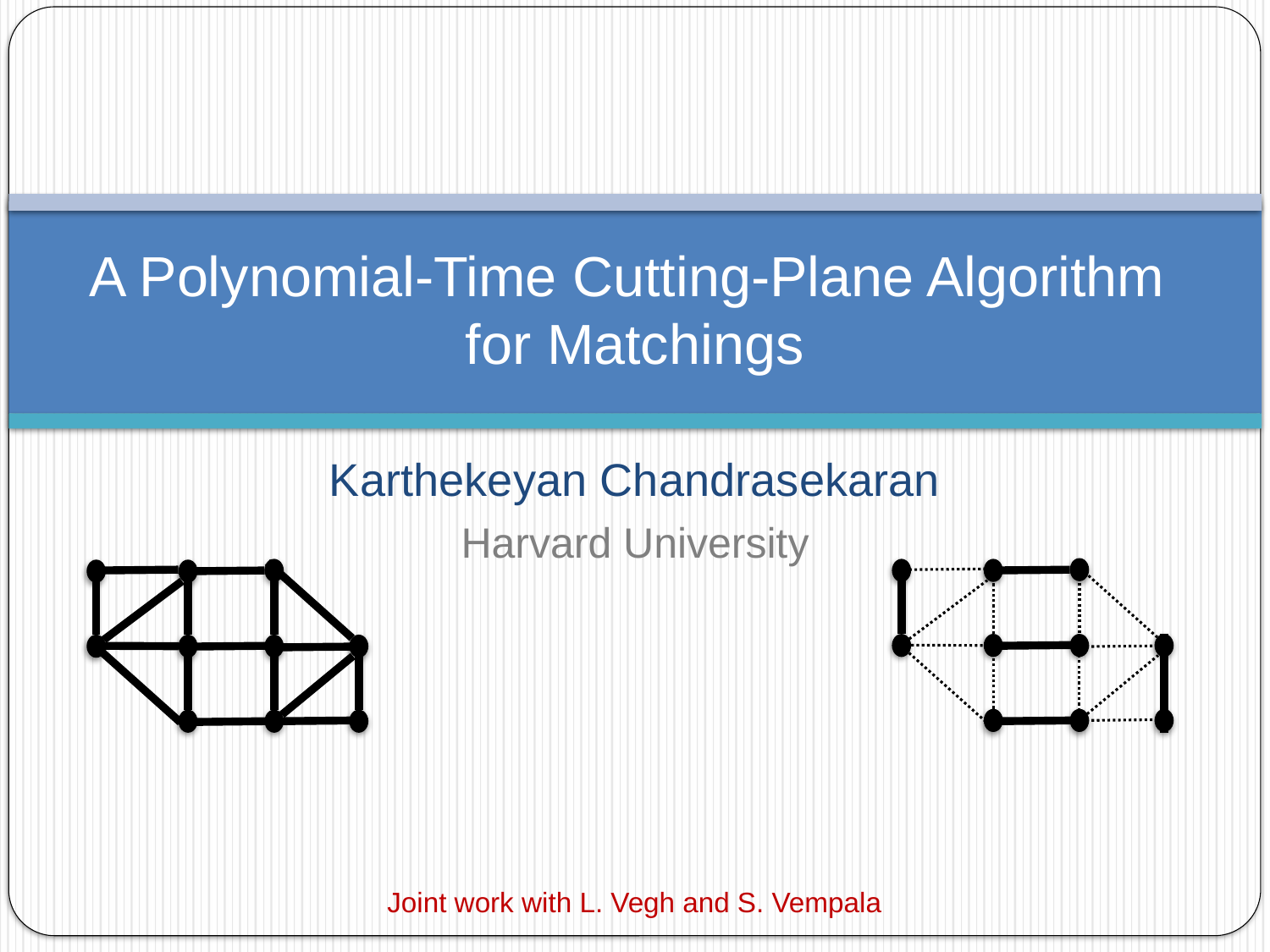

# A Polynomial-Time Cutting-Plane Algorithm for Matchings
Karthekeyan Chandrasekaran
Harvard University